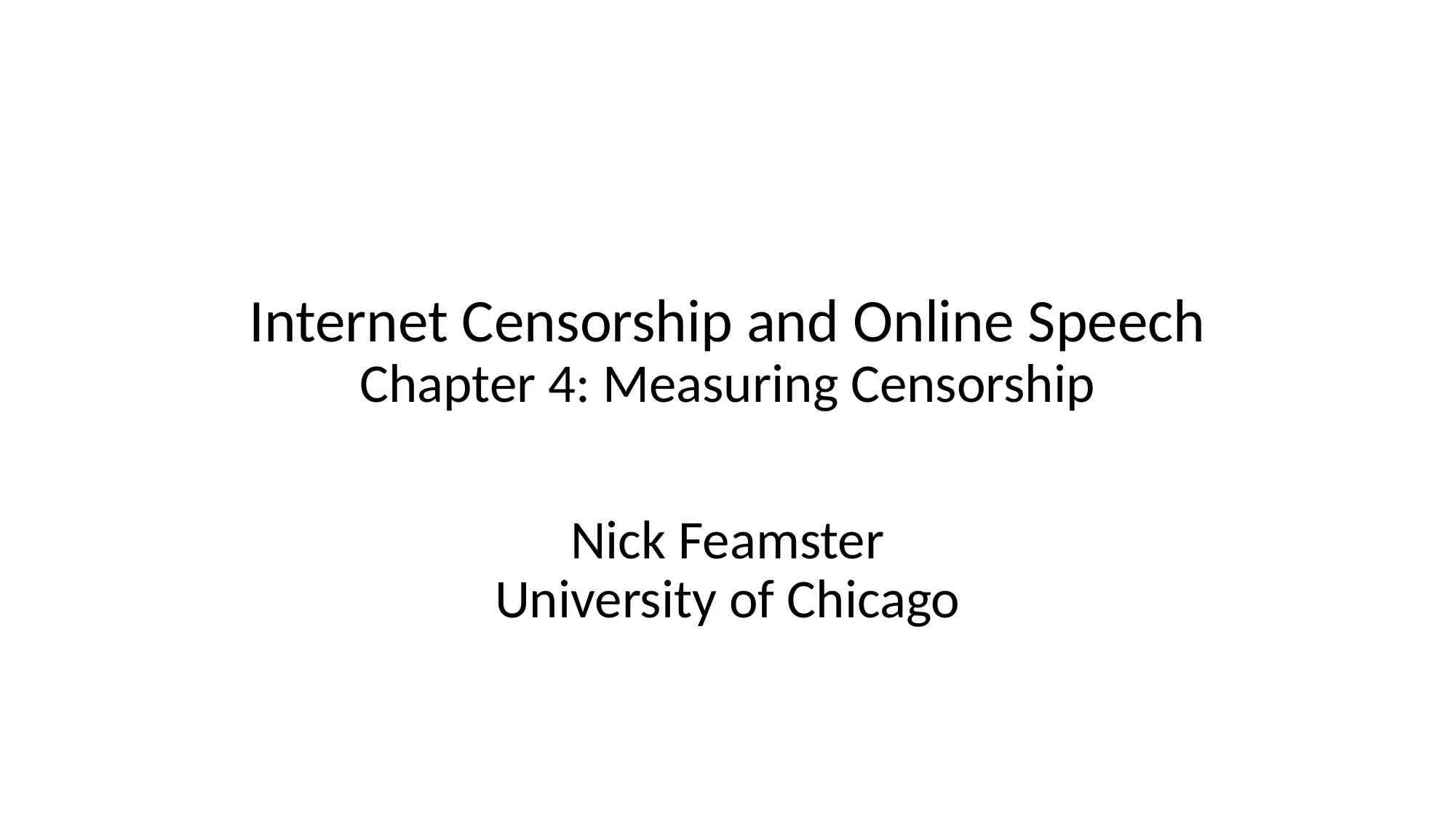

# Internet Censorship and Online Speech Chapter 4: Measuring Censorship
Nick Feamster
University of Chicago